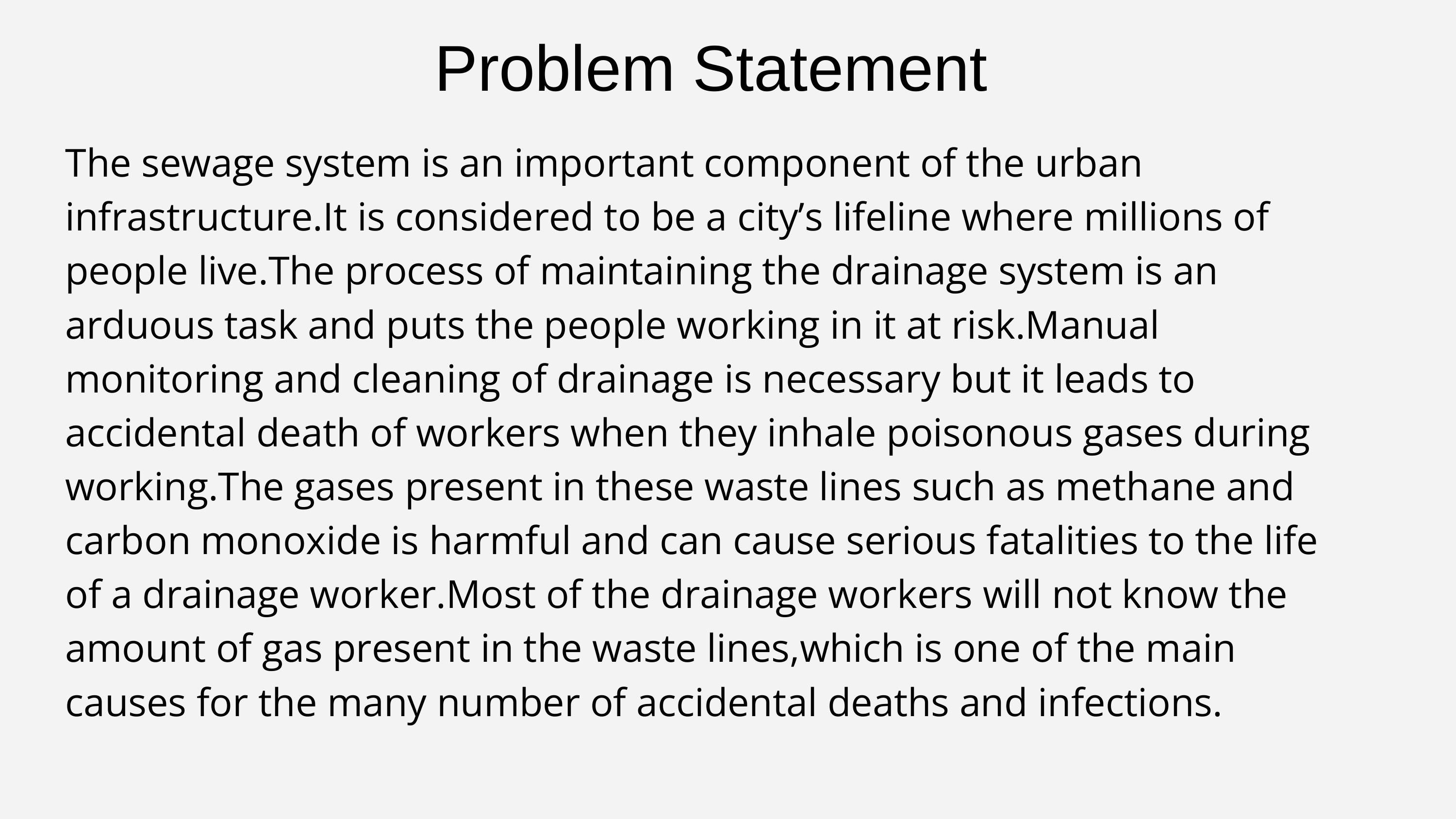

Problem Statement
The sewage system is an important component of the urban infrastructure.It is considered to be a city’s lifeline where millions of people live.The process of maintaining the drainage system is an arduous task and puts the people working in it at risk.Manual monitoring and cleaning of drainage is necessary but it leads to accidental death of workers when they inhale poisonous gases during working.The gases present in these waste lines such as methane and carbon monoxide is harmful and can cause serious fatalities to the life of a drainage worker.Most of the drainage workers will not know the amount of gas present in the waste lines,which is one of the main causes for the many number of accidental deaths and infections.